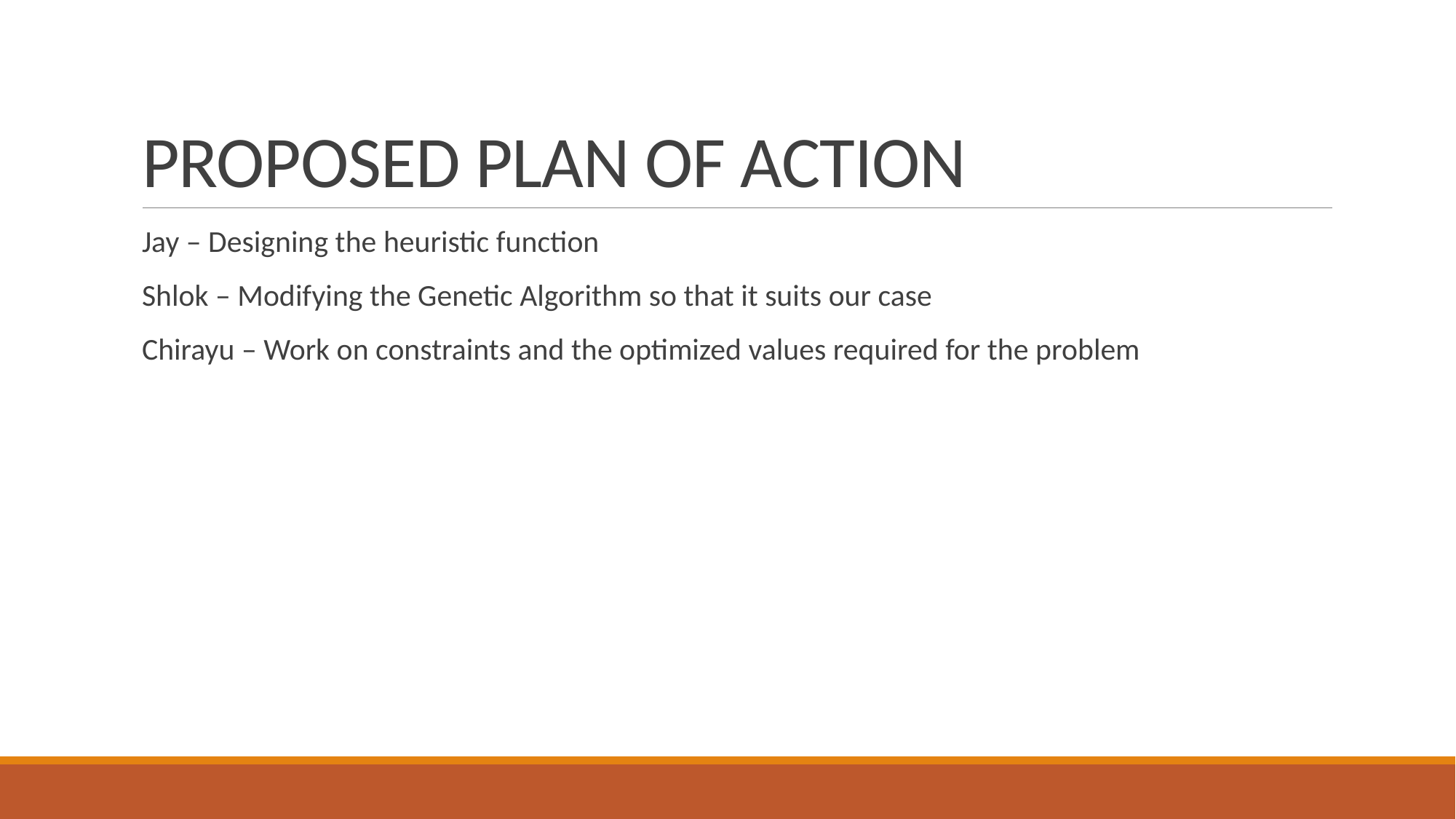

# PROPOSED PLAN OF ACTION
Jay – Designing the heuristic function
Shlok – Modifying the Genetic Algorithm so that it suits our case
Chirayu – Work on constraints and the optimized values required for the problem